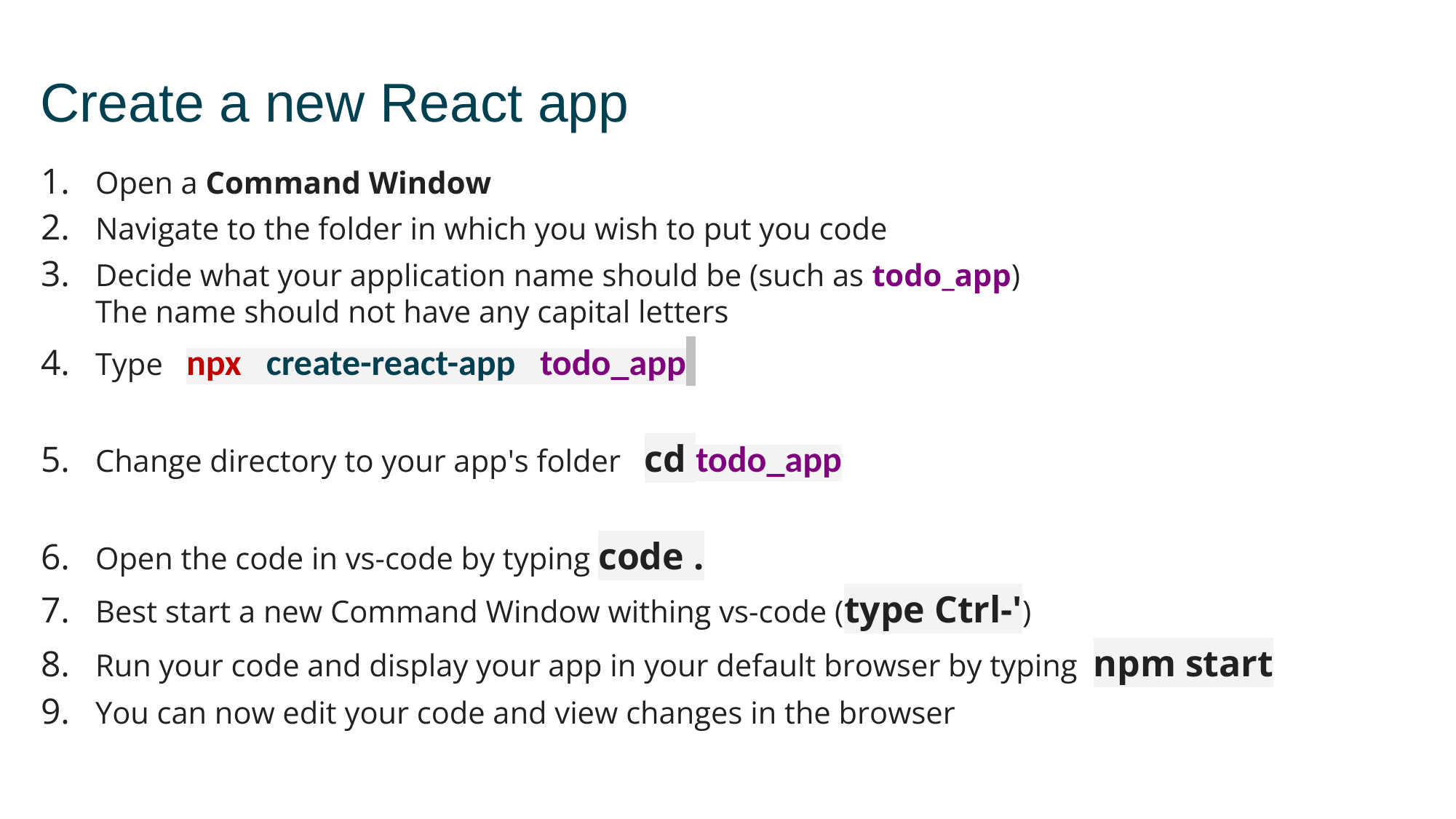

# Create a new React app
Open a Command Window
Navigate to the folder in which you wish to put you code
Decide what your application name should be (such as todo_app)
The name should not have any capital letters
Type   npx   create-react-app   todo_app
Change directory to your app's folder   cd todo_app
Open the code in vs-code by typing code .
Best start a new Command Window withing vs-code (type Ctrl-')
Run your code and display your app in your default browser by typing  npm start
You can now edit your code and view changes in the browser